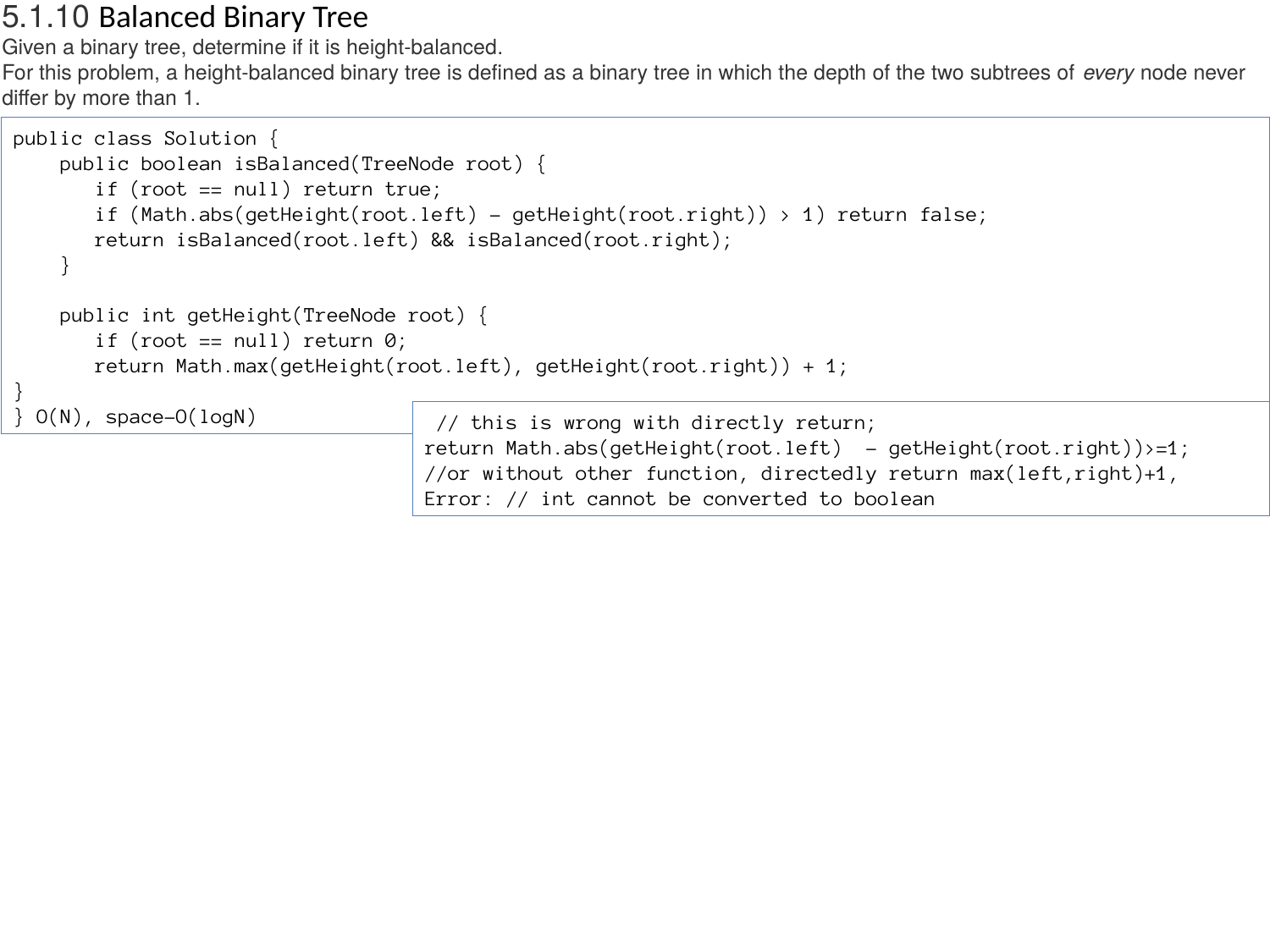

5.1.10 Balanced Binary Tree
Given a binary tree, determine if it is height-balanced.
For this problem, a height-balanced binary tree is defined as a binary tree in which the depth of the two subtrees of every node never differ by more than 1.
public class Solution {
    public boolean isBalanced(TreeNode root) {
       if (root == null) return true;
       if (Math.abs(getHeight(root.left) - getHeight(root.right)) > 1) return false;
       return isBalanced(root.left) && isBalanced(root.right);
    }

    public int getHeight(TreeNode root) {
       if (root == null) return 0;
       return Math.max(getHeight(root.left), getHeight(root.right)) + 1;
}
} O(N), space-O(logN)
 // this is wrong with directly return;
return Math.abs(getHeight(root.left)  - getHeight(root.right))>=1;
//or without other function, directedly return max(left,right)+1,
Error: // int cannot be converted to boolean